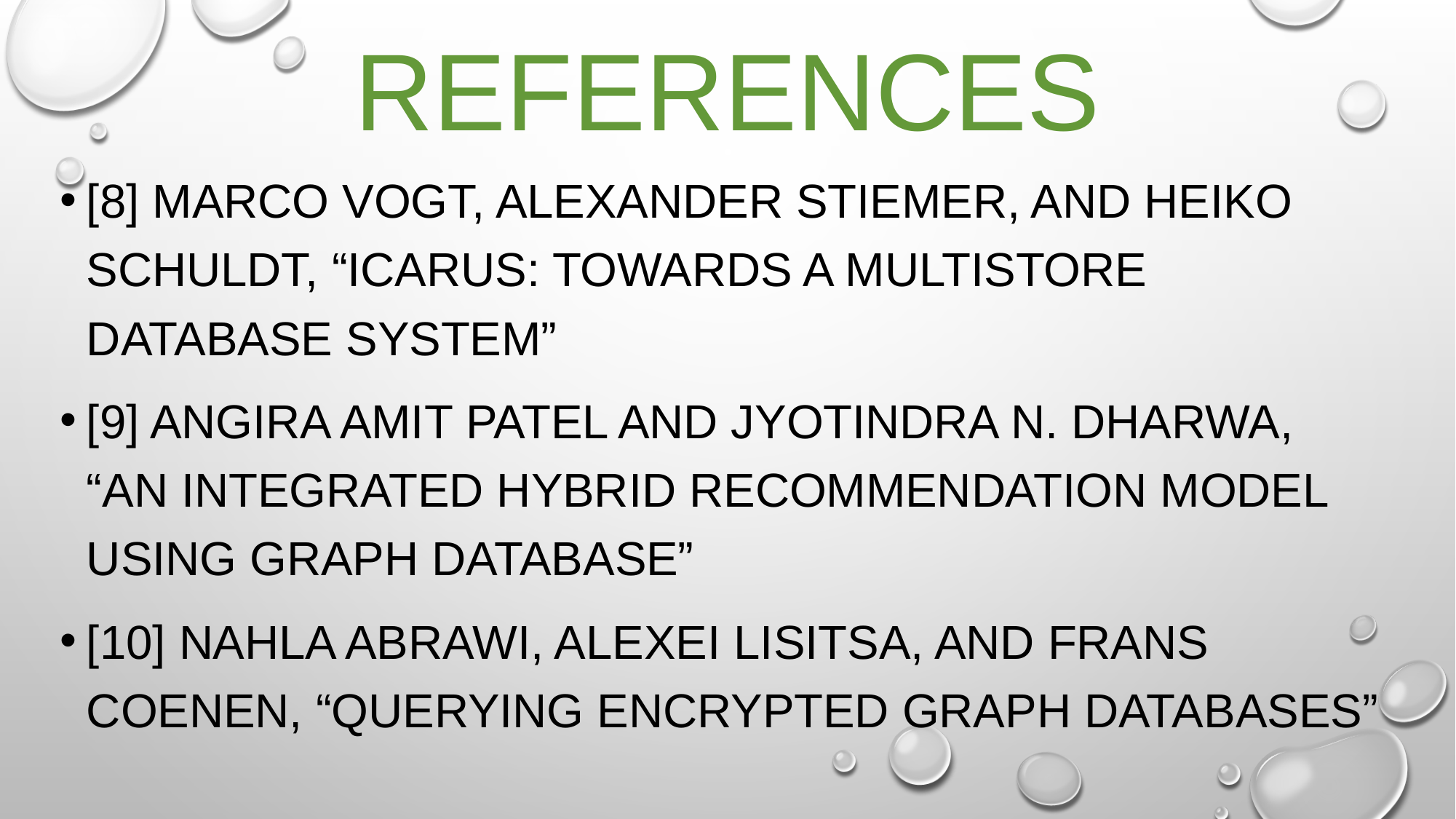

# References
[8] Marco Vogt, Alexander Stiemer, and Heiko Schuldt, “Icarus: Towards a Multistore Database System”
[9] Angira Amit Patel and Jyotindra N. Dharwa, “An Integrated Hybrid Recommendation Model Using Graph Database”
[10] Nahla Abrawi, Alexei Lisitsa, and Frans Coenen, “Querying Encrypted Graph Databases”